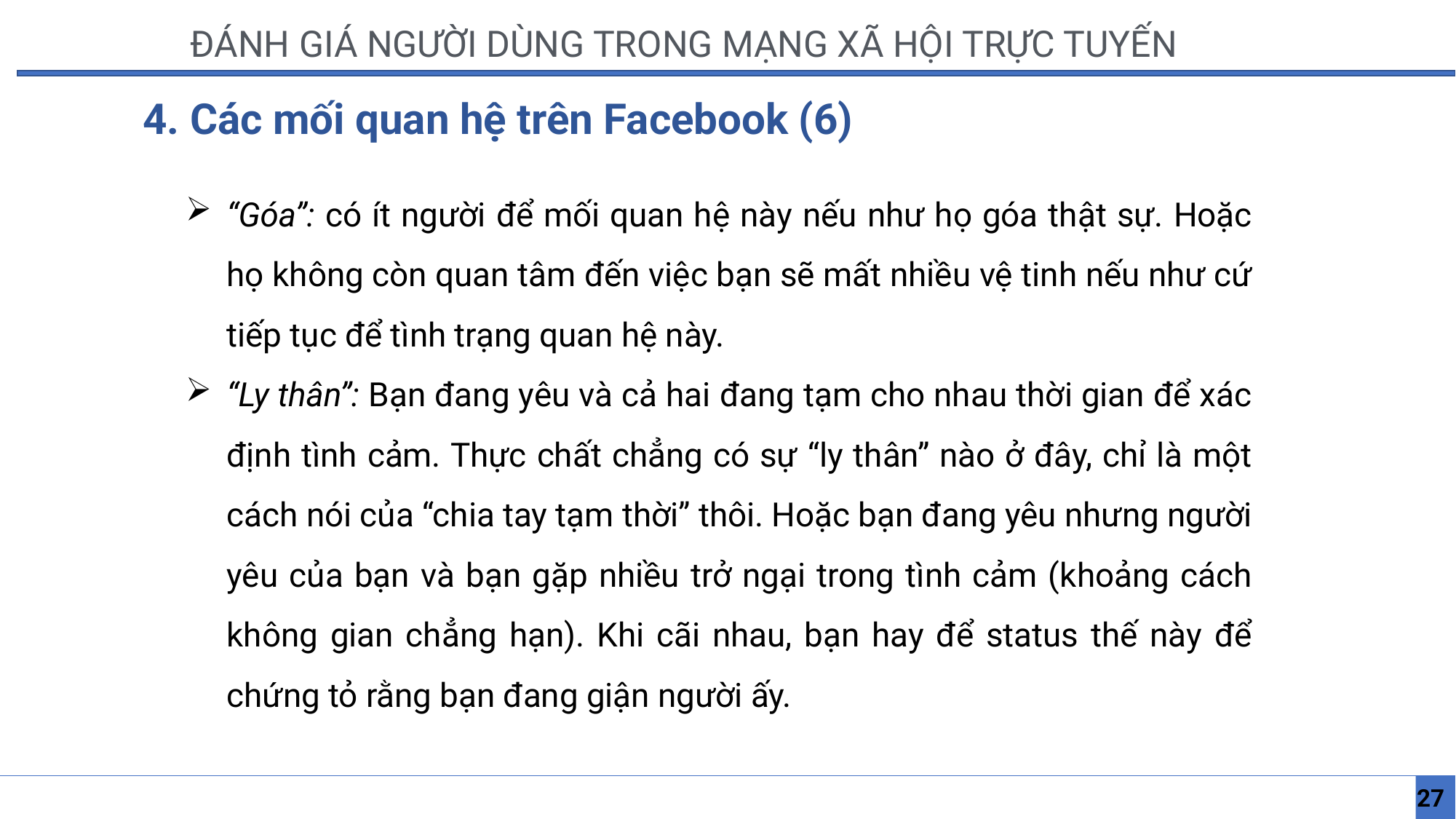

ĐÁNH GIÁ NGƯỜI DÙNG TRONG MẠNG XÃ HỘI TRỰC TUYẾN

4. Các mối quan hệ trên Facebook (6)
“Góa”: có ít người để mối quan hệ này nếu như họ góa thật sự. Hoặc họ không còn quan tâm đến việc bạn sẽ mất nhiều vệ tinh nếu như cứ tiếp tục để tình trạng quan hệ này.
“Ly thân”: Bạn đang yêu và cả hai đang tạm cho nhau thời gian để xác định tình cảm. Thực chất chẳng có sự “ly thân” nào ở đây, chỉ là một cách nói của “chia tay tạm thời” thôi. Hoặc bạn đang yêu nhưng người yêu của bạn và bạn gặp nhiều trở ngại trong tình cảm (khoảng cách không gian chẳng hạn). Khi cãi nhau, bạn hay để status thế này để chứng tỏ rằng bạn đang giận người ấy.

27